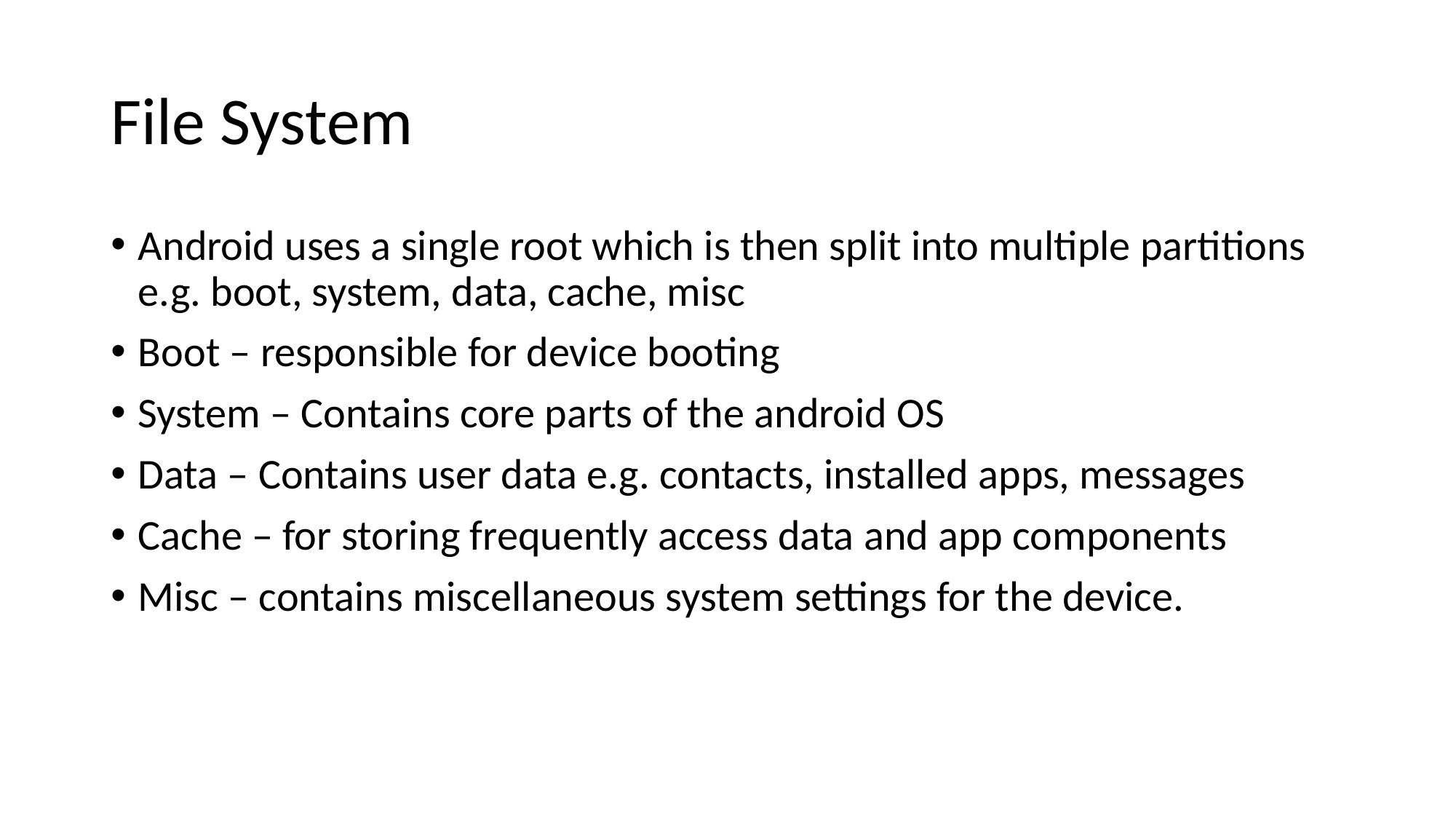

# File System
Android uses a single root which is then split into multiple partitions e.g. boot, system, data, cache, misc
Boot – responsible for device booting
System – Contains core parts of the android OS
Data – Contains user data e.g. contacts, installed apps, messages
Cache – for storing frequently access data and app components
Misc – contains miscellaneous system settings for the device.